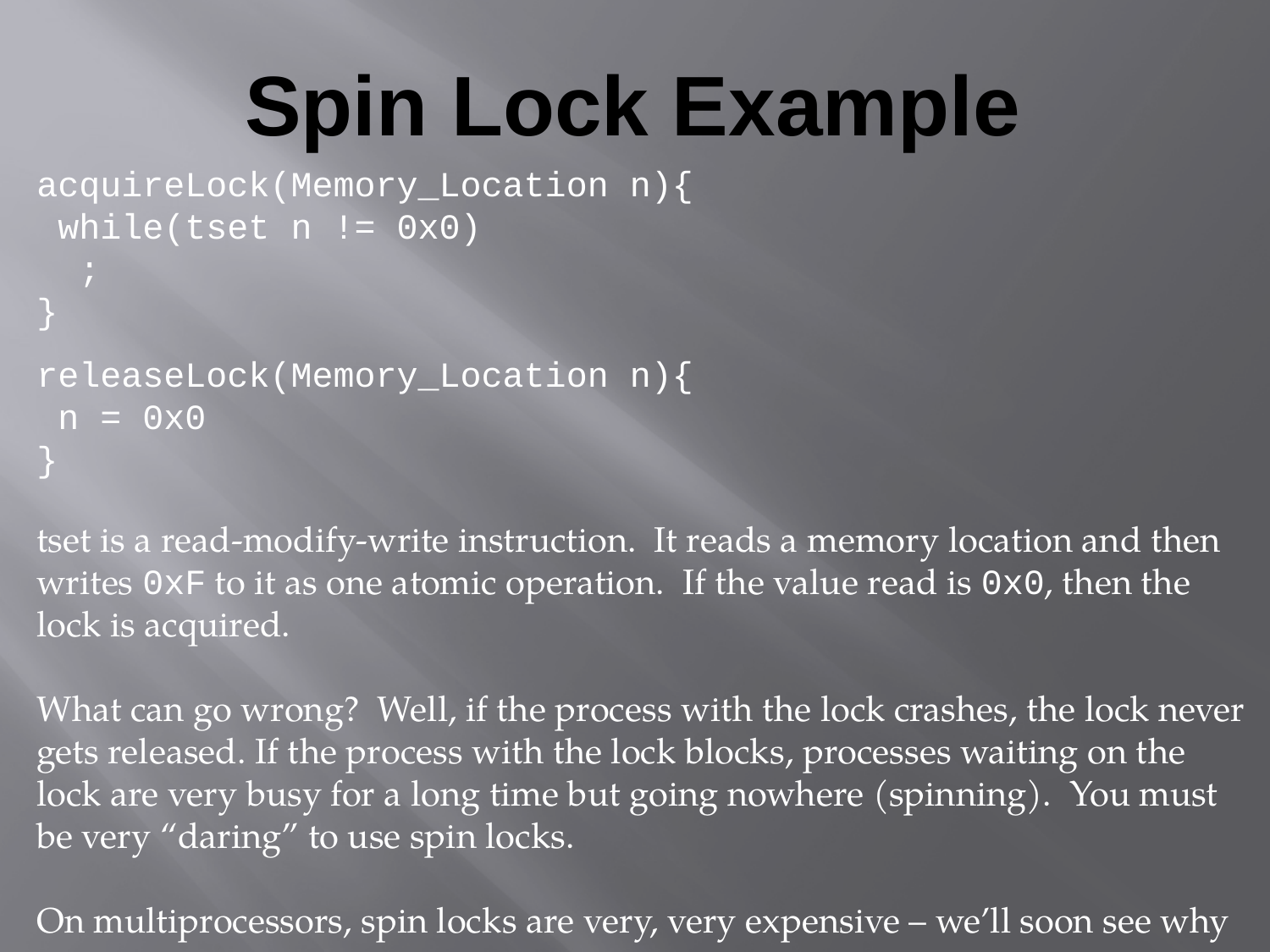

# Spin Lock Example
acquireLock(Memory_Location n){
 while(tset n != 0x0)
  ;
}

releaseLock(Memory_Location n){
 n = 0x0
}

tset is a read-modify-write instruction.  It reads a memory location and then writes 0xF to it as one atomic operation.  If the value read is 0x0, then the lock is acquired.

What can go wrong?  Well, if the process with the lock crashes, the lock never gets released. If the process with the lock blocks, processes waiting on the lock are very busy for a long time but going nowhere (spinning).  You must be very “daring” to use spin locks.

On multiprocessors, spin locks are very, very expensive – we’ll soon see why